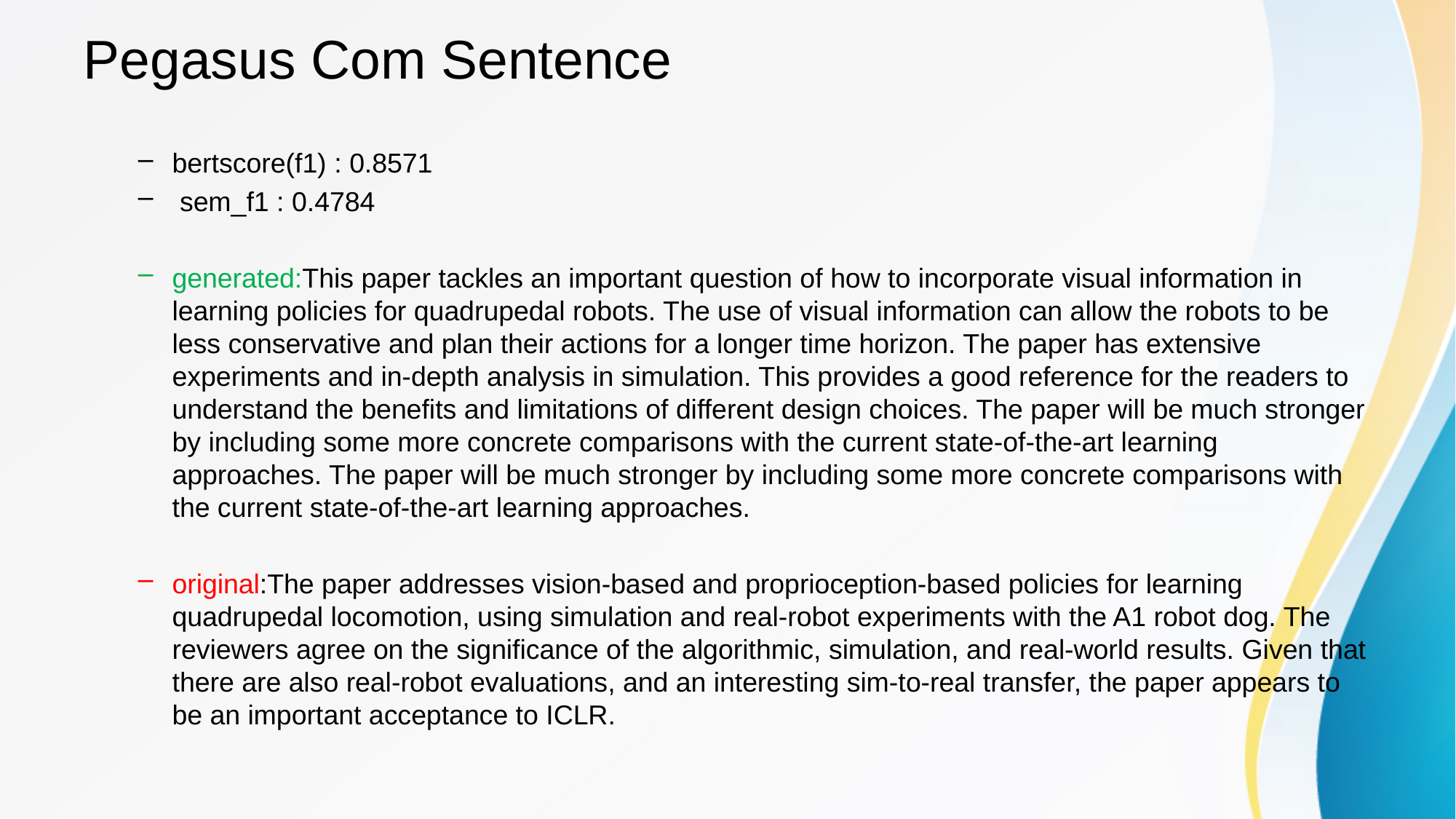

# Pegasus Com Sentence
bertscore(f1) : 0.8571
 sem_f1 : 0.4784

generated:This paper tackles an important question of how to incorporate visual information in learning policies for quadrupedal robots. The use of visual information can allow the robots to be less conservative and plan their actions for a longer time horizon. The paper has extensive experiments and in-depth analysis in simulation. This provides a good reference for the readers to understand the benefits and limitations of different design choices. The paper will be much stronger by including some more concrete comparisons with the current state-of-the-art learning approaches. The paper will be much stronger by including some more concrete comparisons with the current state-of-the-art learning approaches.

original:The paper addresses vision-based and proprioception-based policies for learning quadrupedal locomotion, using simulation and real-robot experiments with the A1 robot dog. The reviewers agree on the significance of the algorithmic, simulation, and real-world results. Given that there are also real-robot evaluations, and an interesting sim-to-real transfer, the paper appears to be an important acceptance to ICLR.